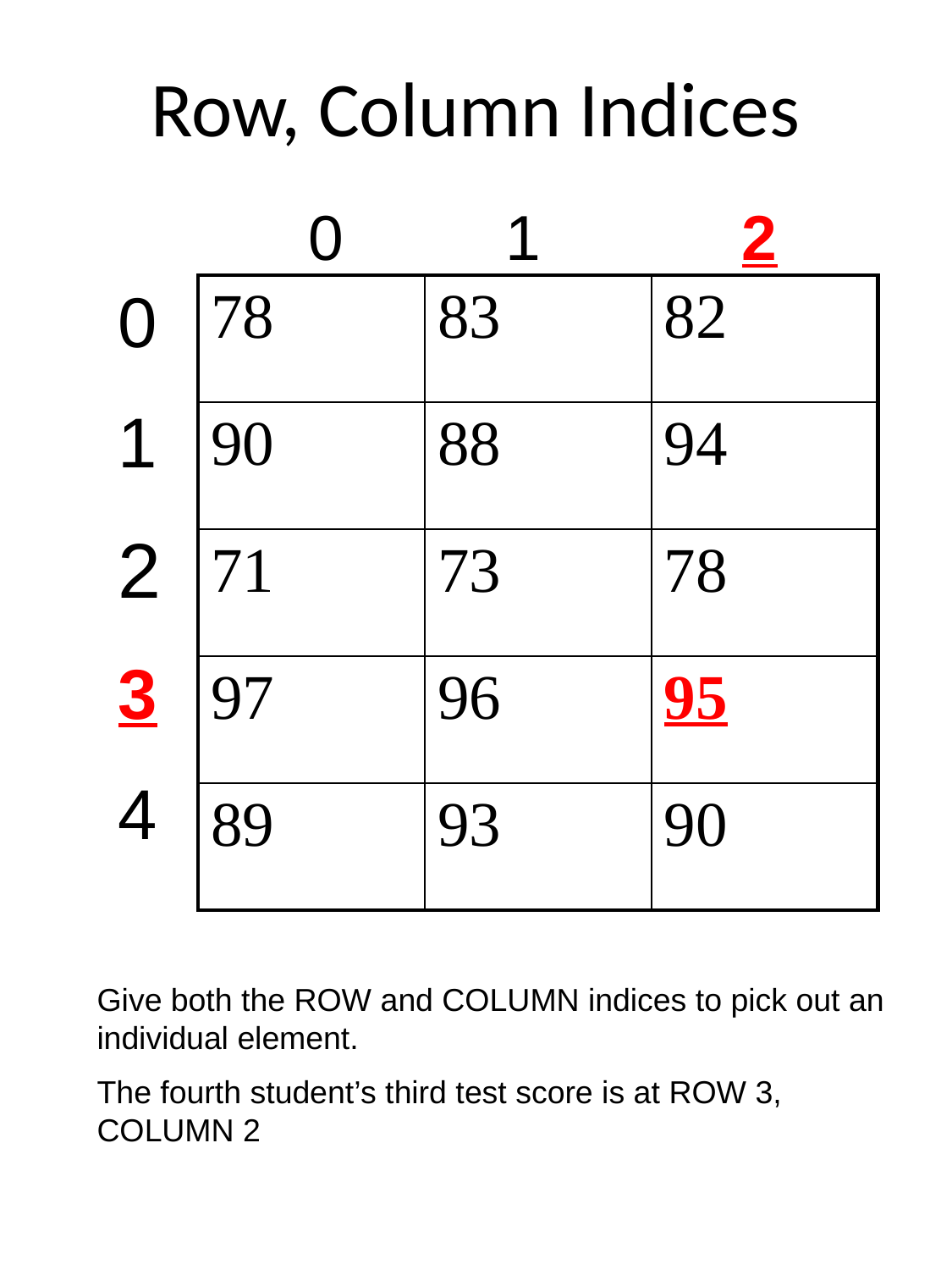

# Row, Column Indices
0	    1		   2
0
1
2
3
4
| 78 | 83 | 82 |
| --- | --- | --- |
| 90 | 88 | 94 |
| 71 | 73 | 78 |
| 97 | 96 | 95 |
| 89 | 93 | 90 |
Give both the ROW and COLUMN indices to pick out an individual element.
The fourth student’s third test score is at ROW 3, COLUMN 2